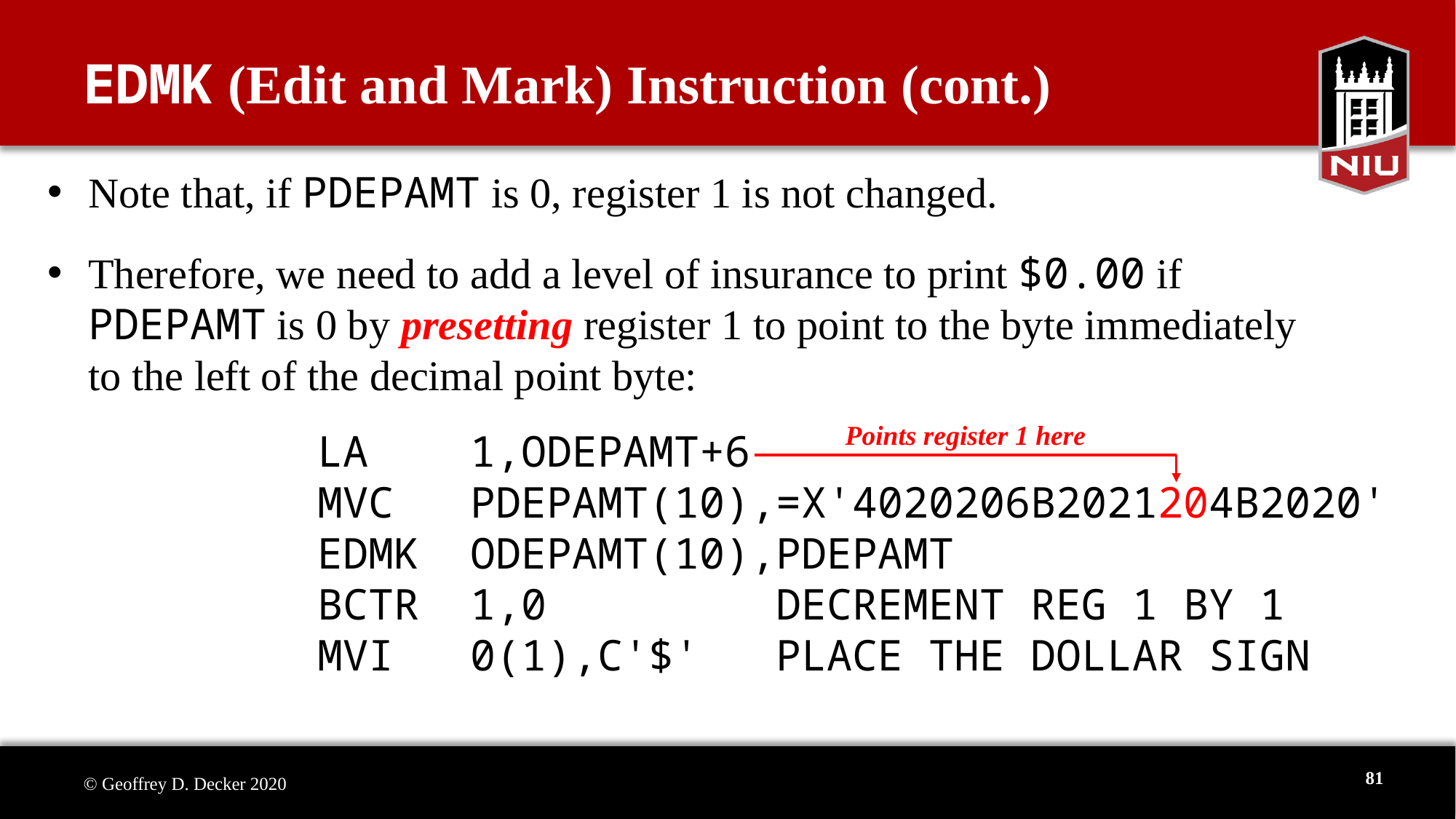

# EDMK (Edit and Mark) Instruction (cont.)
Note that, if PDEPAMT is 0, register 1 is not changed.

Therefore, we need to add a level of insurance to print $0.00 if
PDEPAMT is 0 by presetting register 1 to point to the byte immediately
to the left of the decimal point byte:
         LA    1,ODEPAMT+6
         MVC   PDEPAMT(10),=X'4020206B2021204B2020'
         EDMK  ODEPAMT(10),PDEPAMT
         BCTR  1,0         DECREMENT REG 1 BY 1
         MVI   0(1),C'$'   PLACE THE DOLLAR SIGN

Points register 1 here
81
© Geoffrey D. Decker 2020